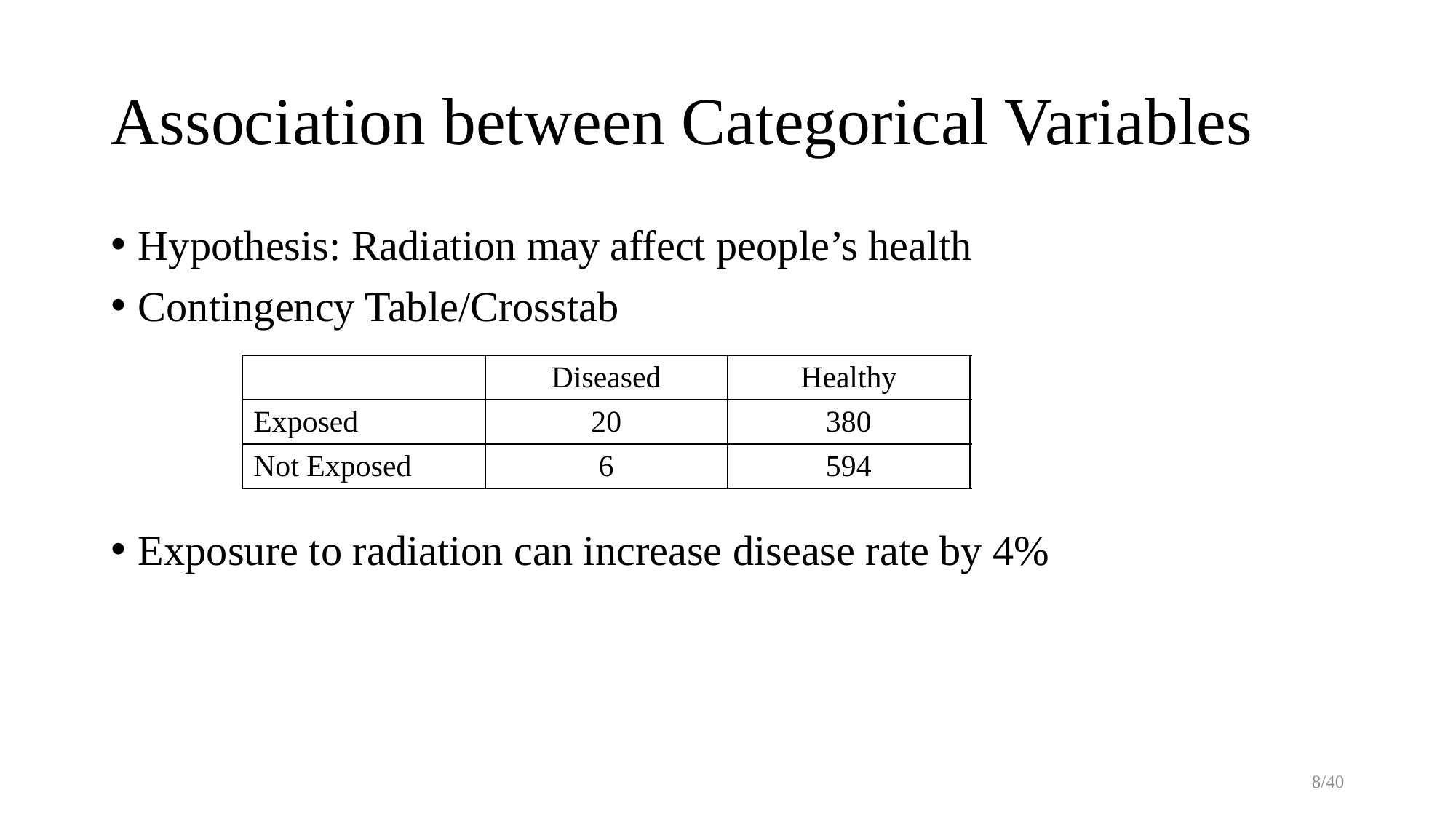

# Association between Categorical Variables
Hypothesis: Radiation may affect people’s health
Contingency Table/Crosstab

Exposure to radiation can increase disease rate by 4%

|  | Diseased | Healthy | Disease Rate |
| --- | --- | --- | --- |
| Exposed | 20 | 380 | 5% |
| Not Exposed | 6 | 594 | 1% |
8/40